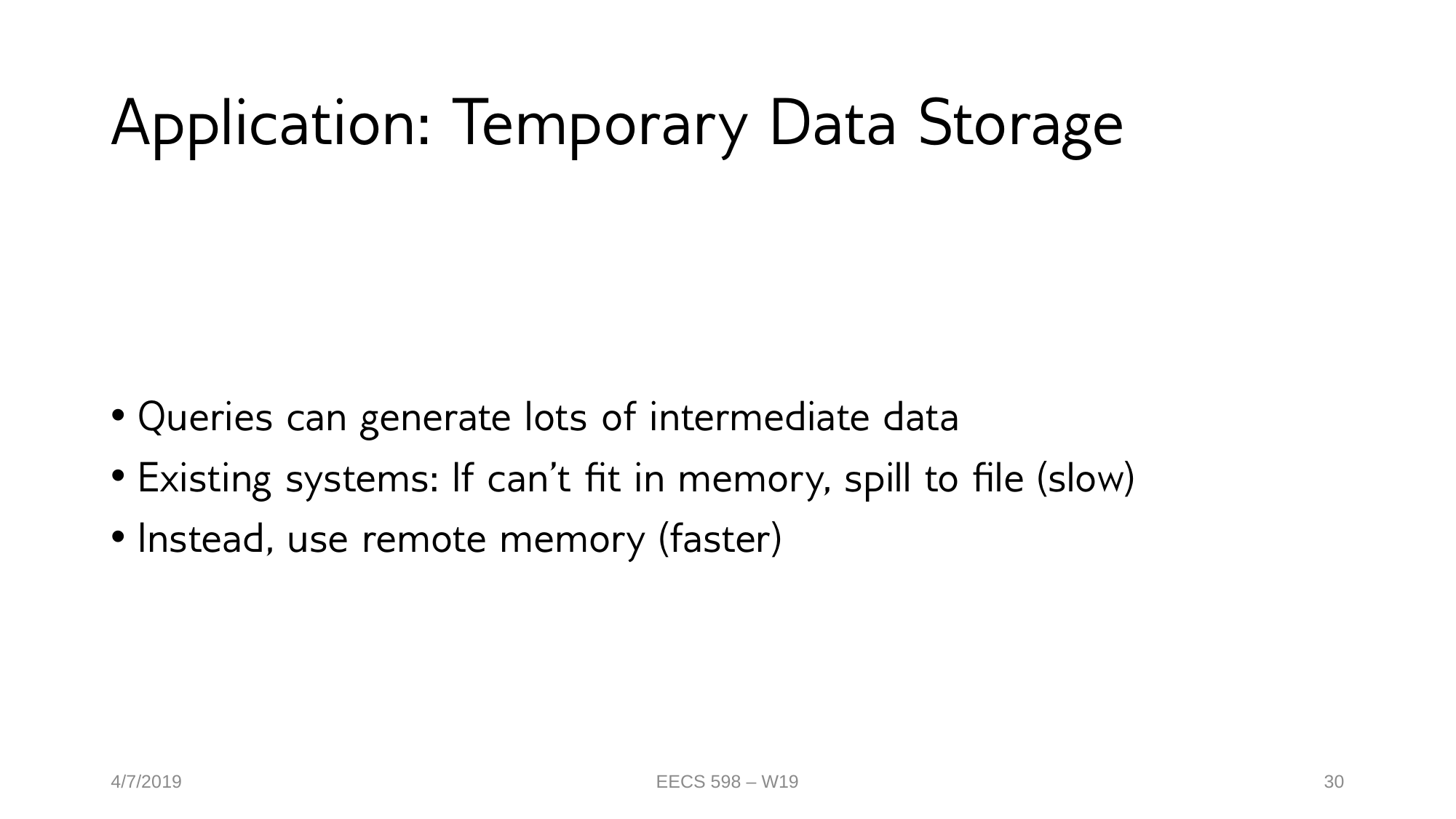

# Application: Temporary Data Storage
Queries can generate lots of intermediate data
Existing systems: If can’t fit in memory, spill to file (slow)
Instead, use remote memory (faster)
4/7/2019
EECS 598 – W19
30